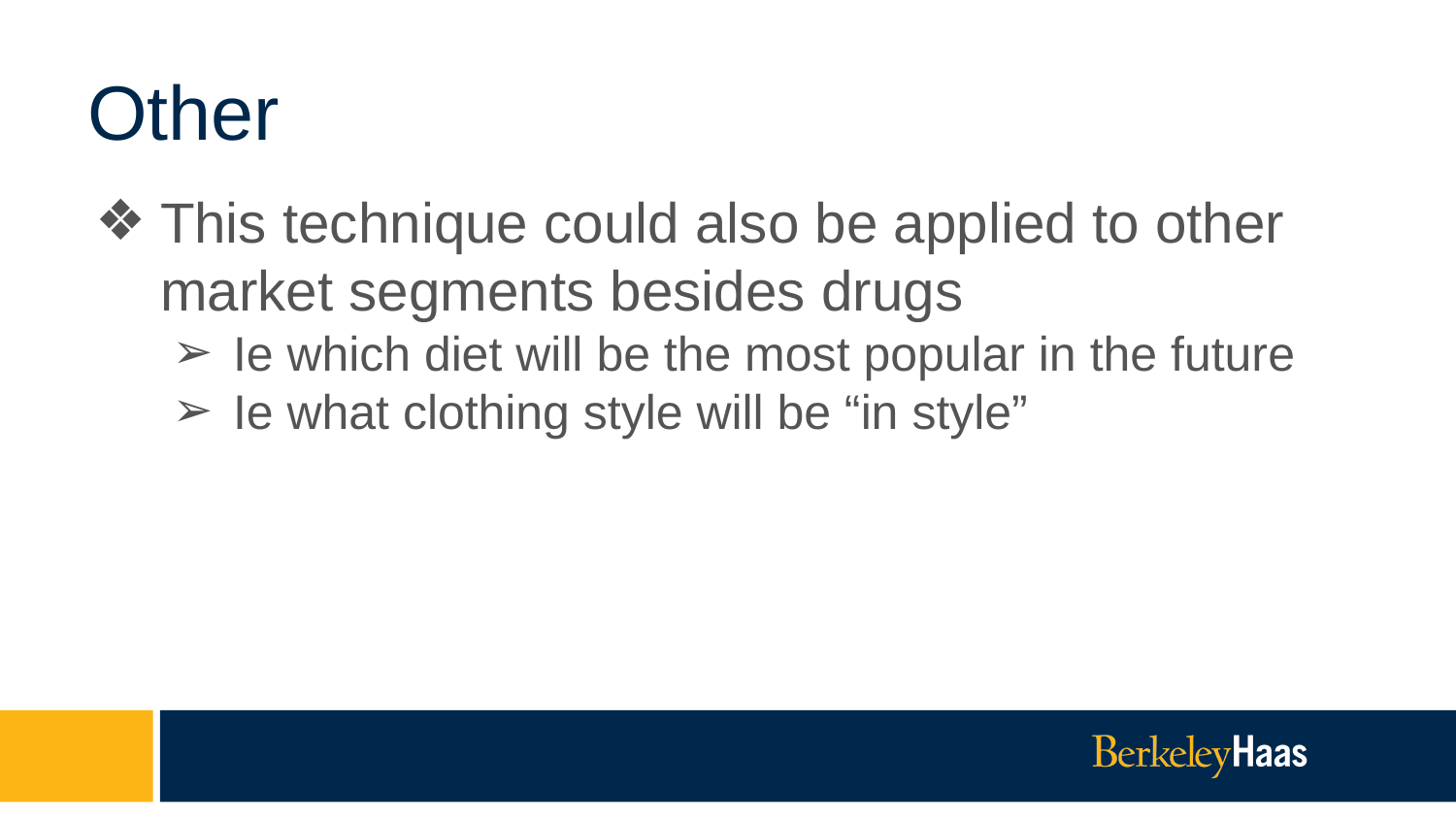

# Other
This technique could also be applied to other market segments besides drugs
Ie which diet will be the most popular in the future
Ie what clothing style will be “in style”